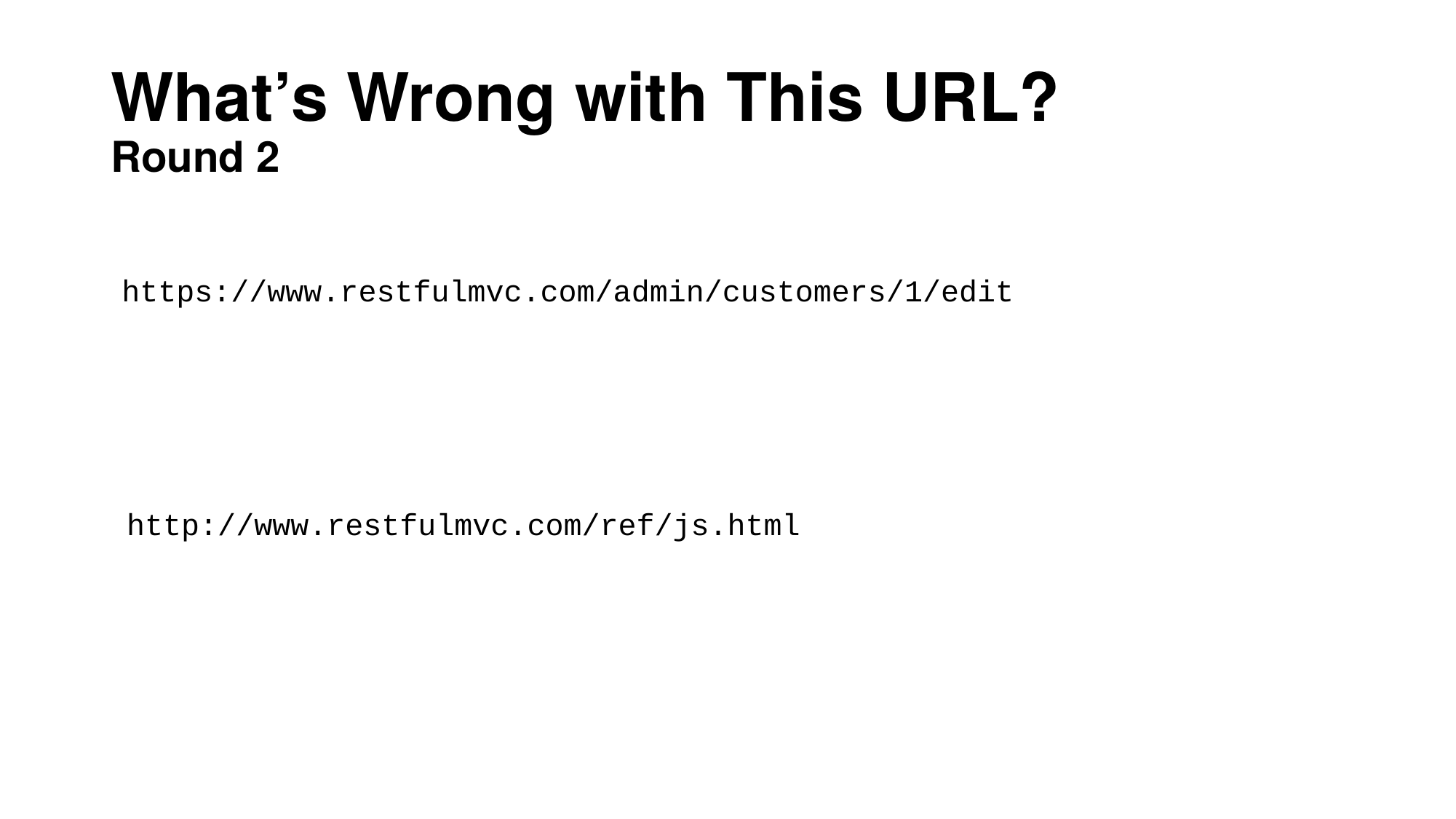

# What’s Wrong with This URL? Round 2
https://www.restfulmvc.com/admin/customers/1/edit

http://www.restfulmvc.com/ref/js.html